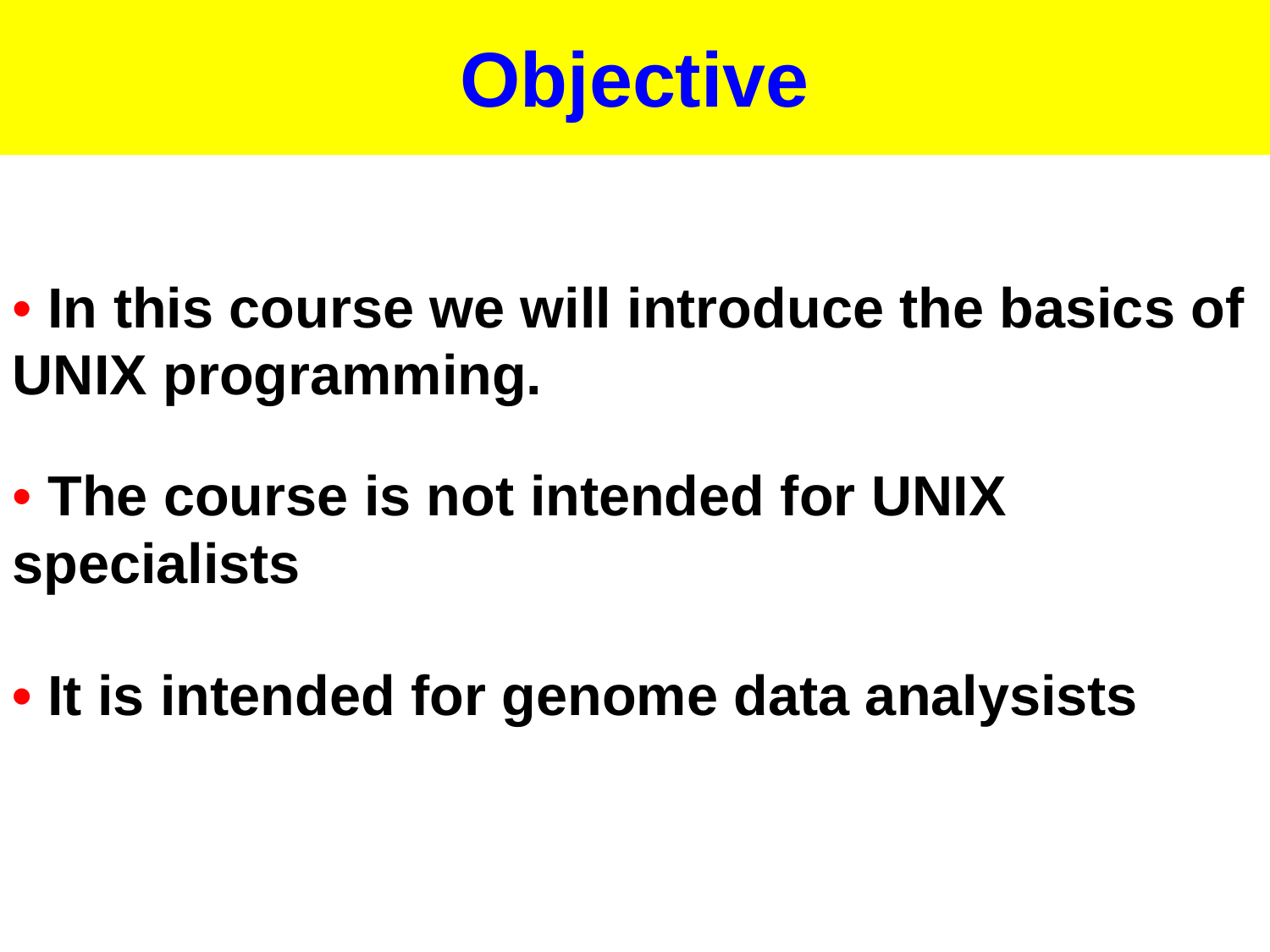

# Objective
• In this course we will introduce the basics of UNIX programming.
• The course is not intended for UNIX specialists
• It is intended for genome data analysists